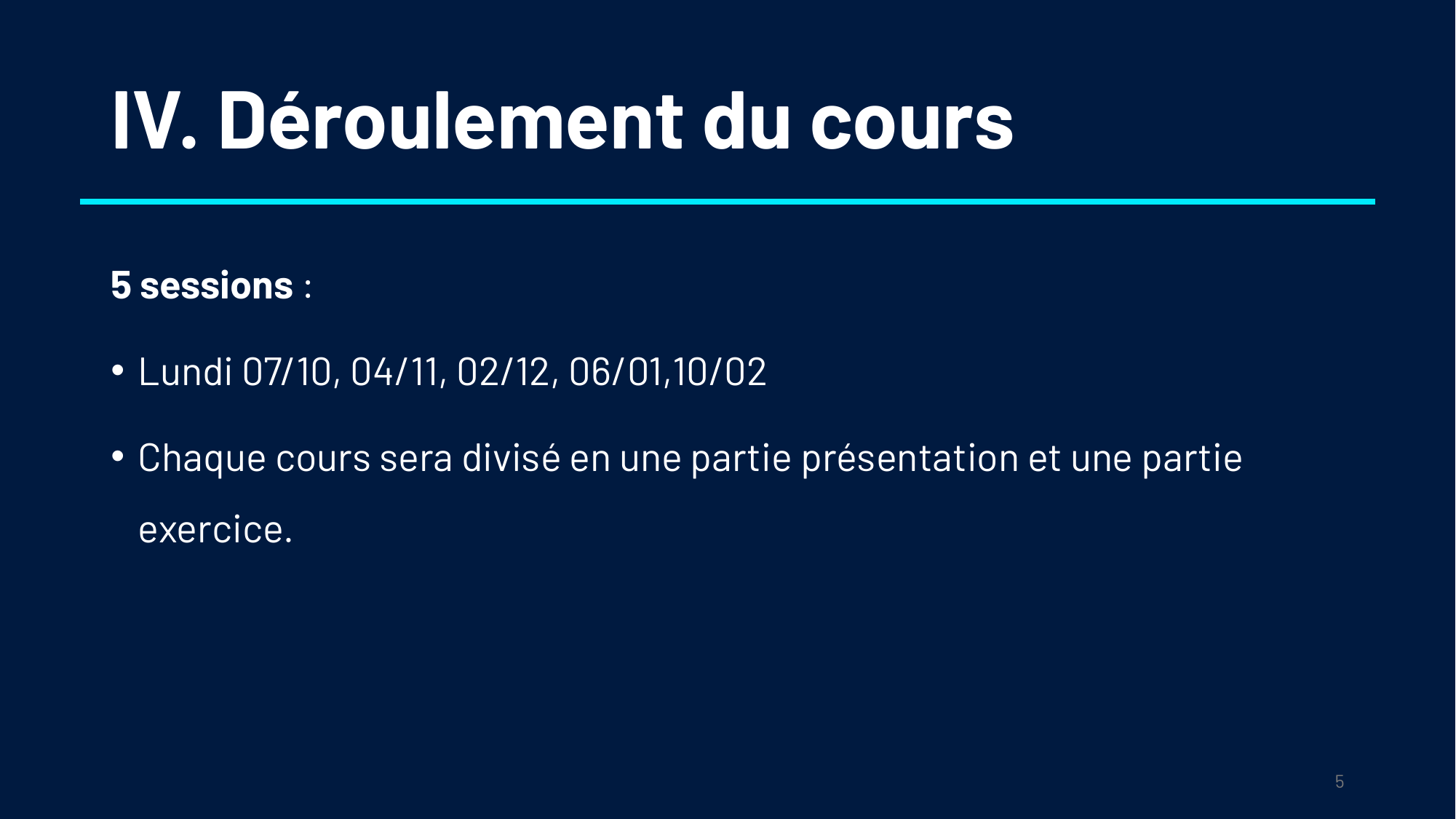

# IV. Déroulement du cours
5 sessions :
Lundi 07/10, 04/11, 02/12, 06/01,10/02
Chaque cours sera divisé en une partie présentation et une partie exercice.
5